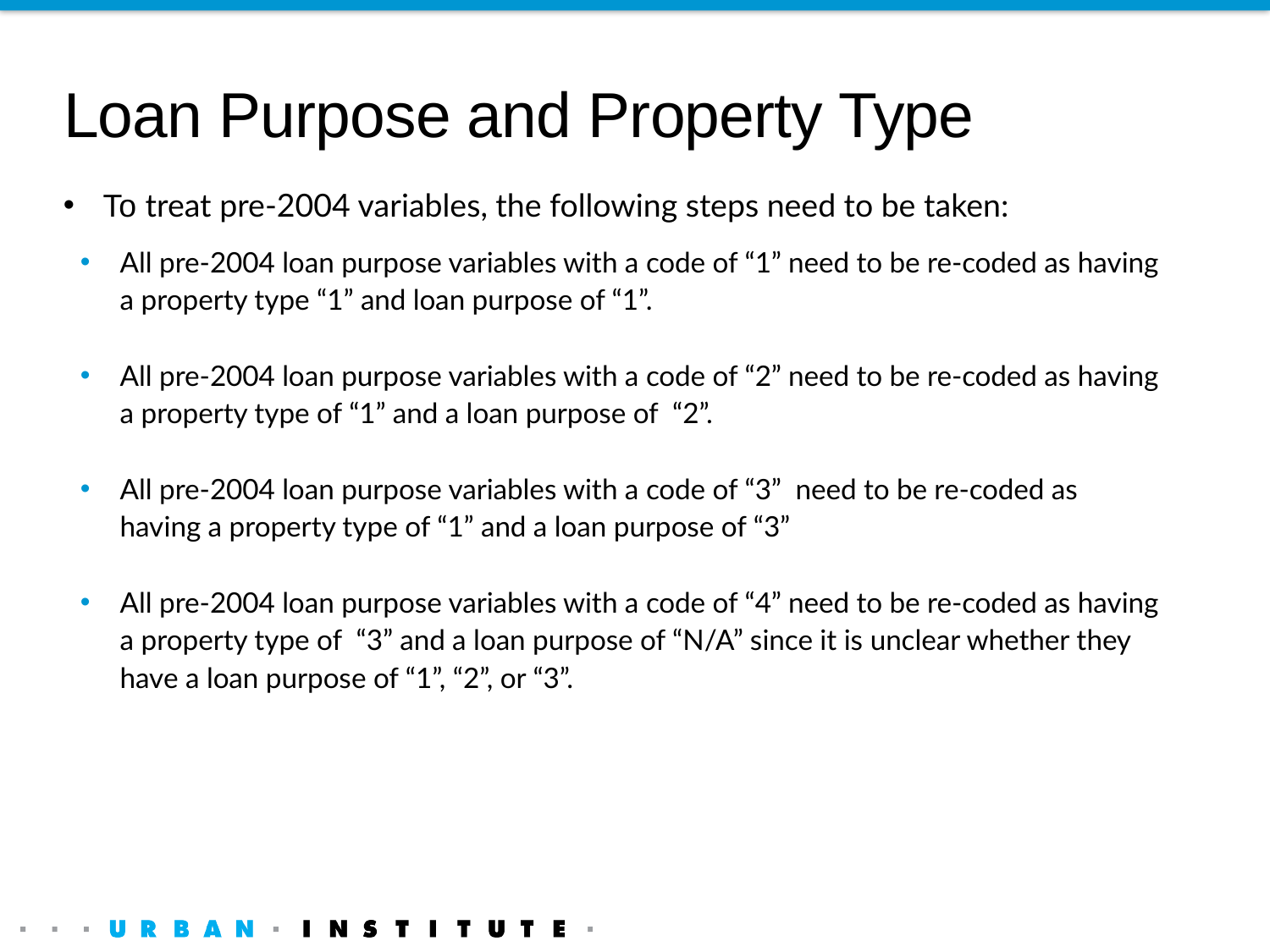

# Loan Purpose and Property Type
To treat pre-2004 variables, the following steps need to be taken:
All pre-2004 loan purpose variables with a code of “1” need to be re-coded as having a property type “1” and loan purpose of “1”.
All pre-2004 loan purpose variables with a code of “2” need to be re-coded as having a property type of “1” and a loan purpose of  “2”.
All pre-2004 loan purpose variables with a code of “3”  need to be re-coded as having a property type of “1” and a loan purpose of “3”
All pre-2004 loan purpose variables with a code of “4” need to be re-coded as having a property type of  “3” and a loan purpose of “N/A” since it is unclear whether they have a loan purpose of “1”, “2”, or “3”.